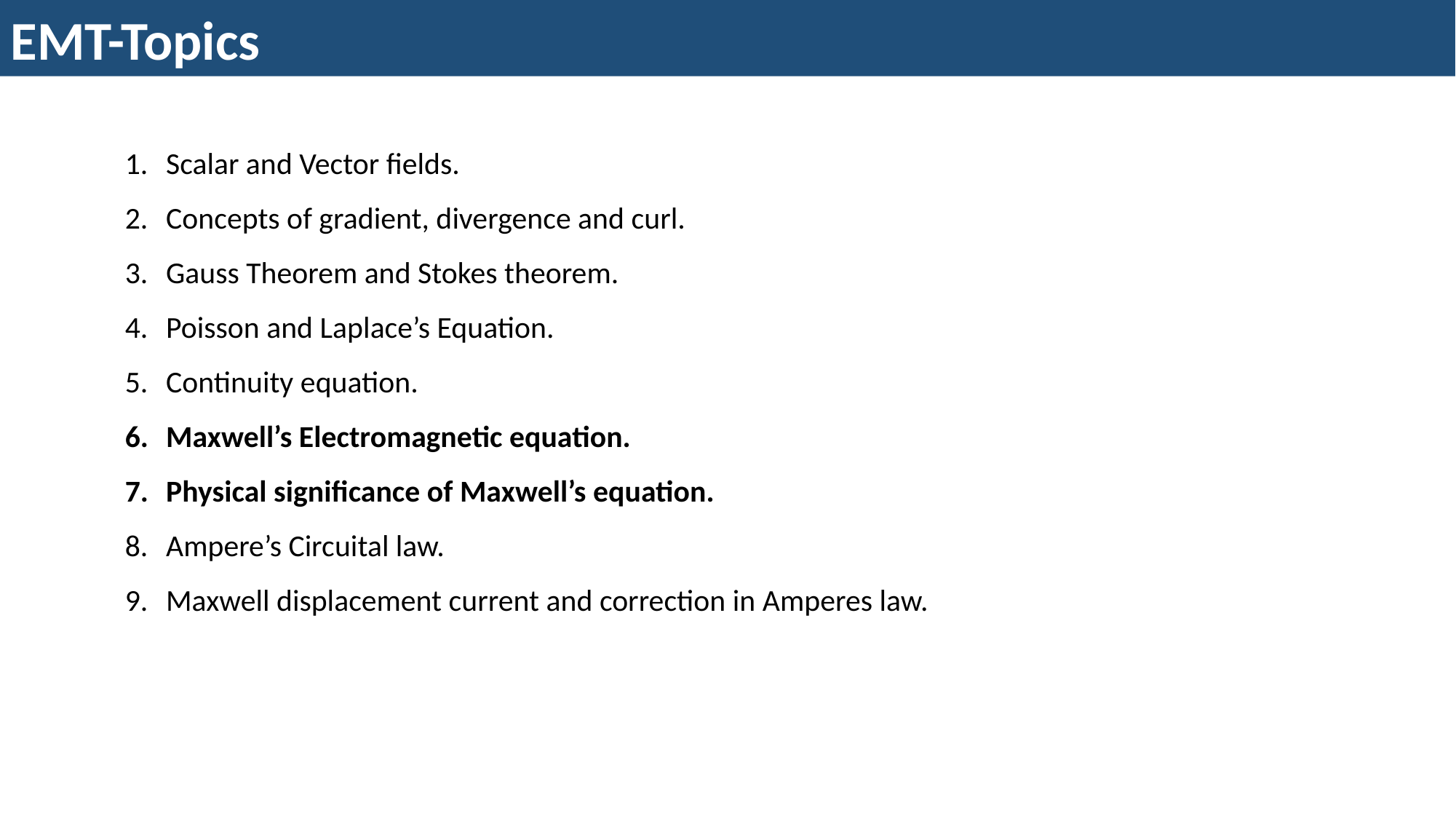

EMT-Topics
Scalar and Vector fields.
Concepts of gradient, divergence and curl.
Gauss Theorem and Stokes theorem.
Poisson and Laplace’s Equation.
Continuity equation.
Maxwell’s Electromagnetic equation.
Physical significance of Maxwell’s equation.
Ampere’s Circuital law.
Maxwell displacement current and correction in Amperes law.